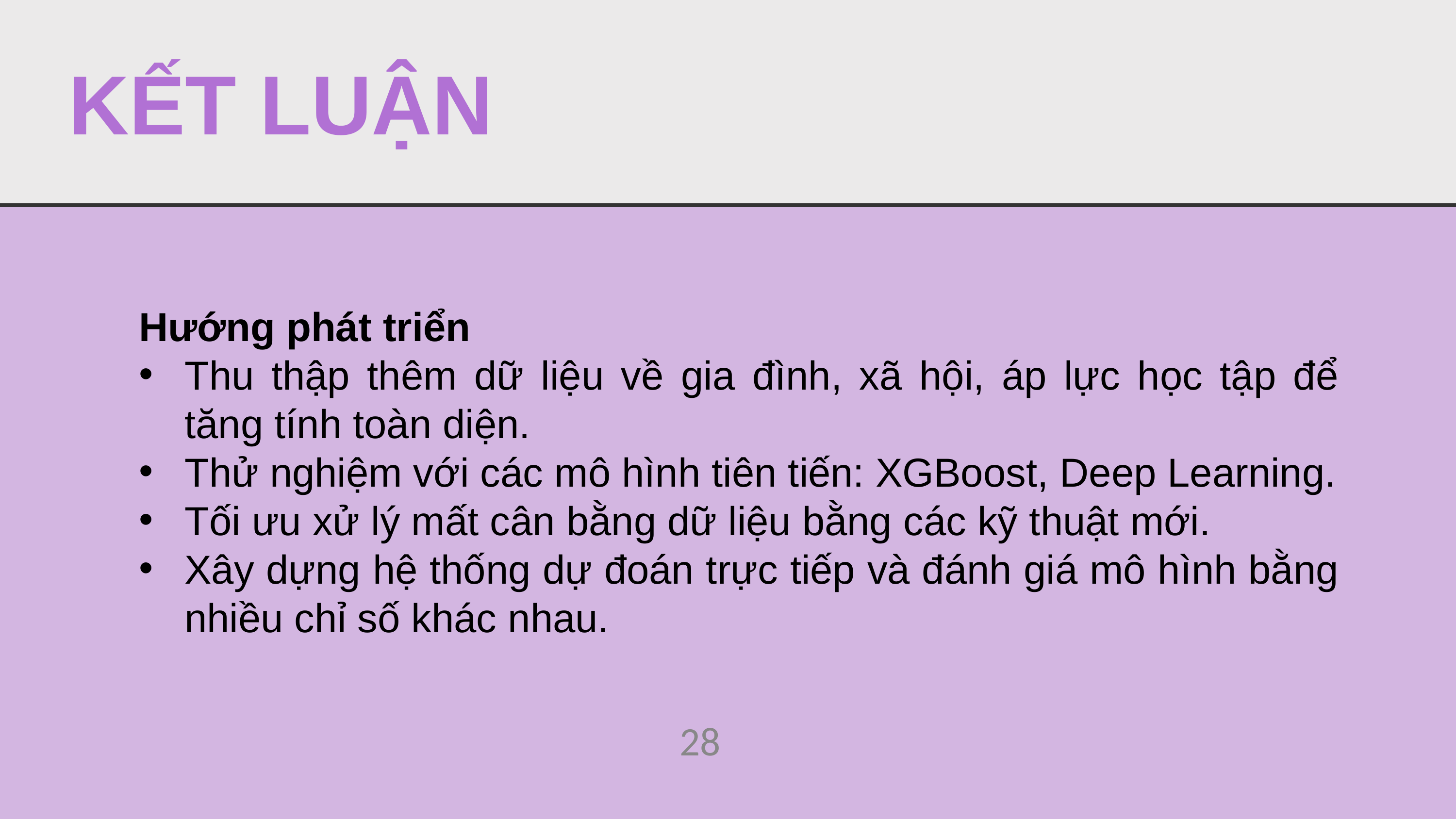

KẾT LUẬN

Hướng phát triển
Thu thập thêm dữ liệu về gia đình, xã hội, áp lực học tập để tăng tính toàn diện.
Thử nghiệm với các mô hình tiên tiến: XGBoost, Deep Learning.
Tối ưu xử lý mất cân bằng dữ liệu bằng các kỹ thuật mới.
Xây dựng hệ thống dự đoán trực tiếp và đánh giá mô hình bằng nhiều chỉ số khác nhau.
28